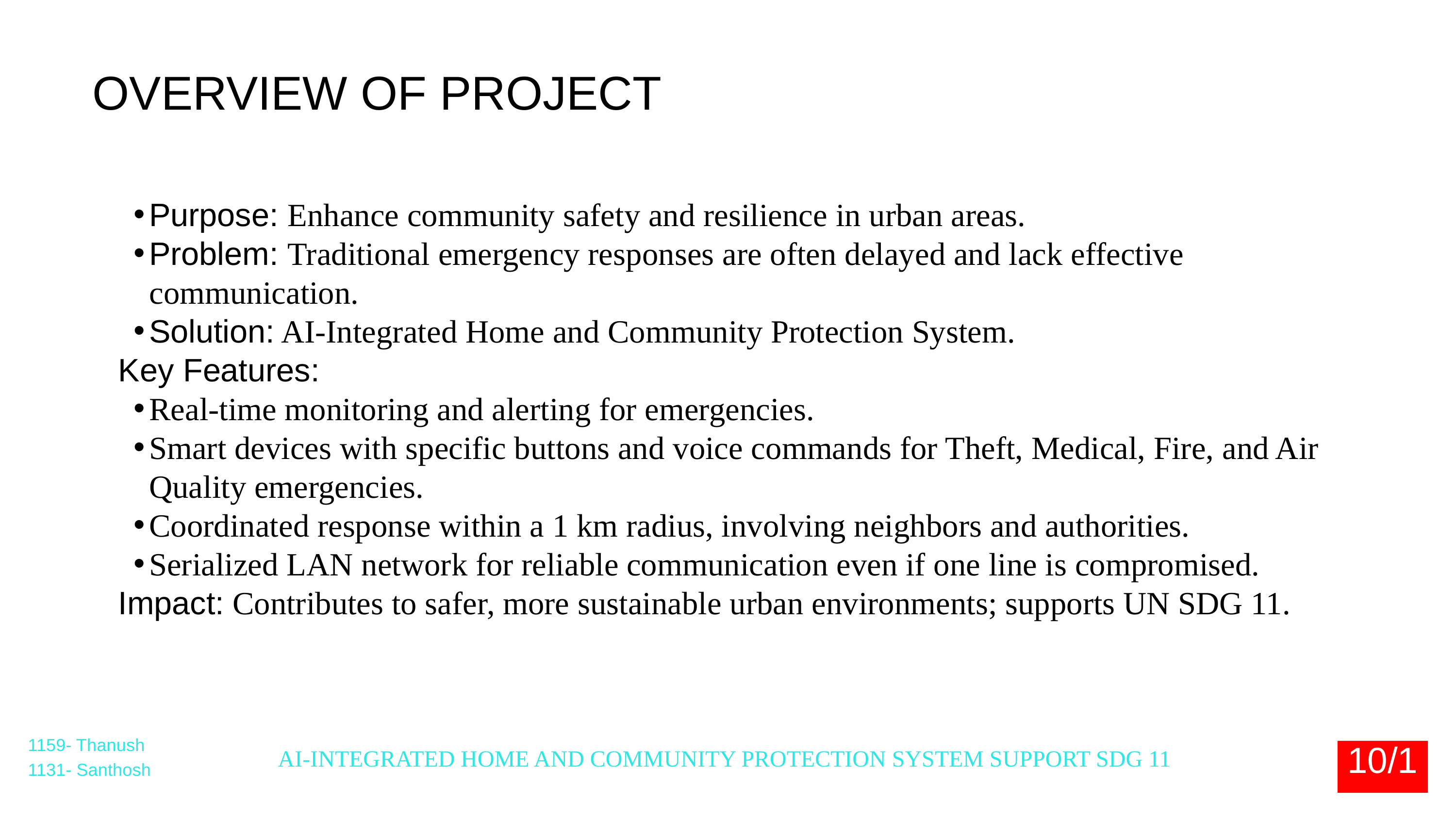

OVERVIEW OF PROJECT
Purpose: Enhance community safety and resilience in urban areas.
Problem: Traditional emergency responses are often delayed and lack effective communication.
Solution: AI-Integrated Home and Community Protection System.
Key Features:
Real-time monitoring and alerting for emergencies.
Smart devices with specific buttons and voice commands for Theft, Medical, Fire, and Air Quality emergencies.
Coordinated response within a 1 km radius, involving neighbors and authorities.
Serialized LAN network for reliable communication even if one line is compromised.
Impact: Contributes to safer, more sustainable urban environments; supports UN SDG 11.
10/17
1159- Thanush
1131- Santhosh

AI-INTEGRATED HOME AND COMMUNITY PROTECTION SYSTEM SUPPORT SDG 11